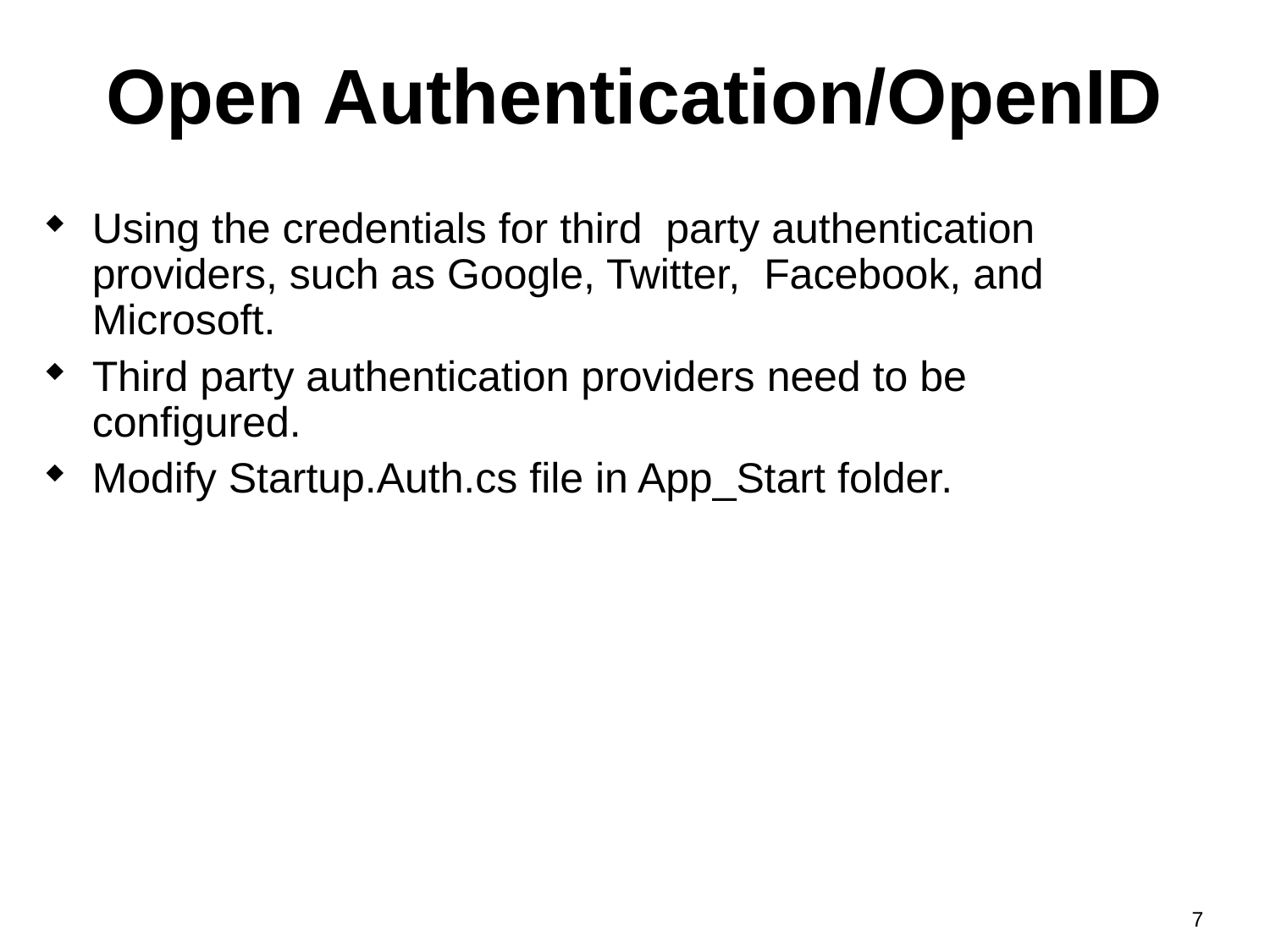

# Open Authentication/OpenID
Using the credentials for third  party authentication providers, such as Google, Twitter,  Facebook, and Microsoft.
Third party authentication providers need to be  configured.
Modify Startup.Auth.cs file in App_Start folder.
7